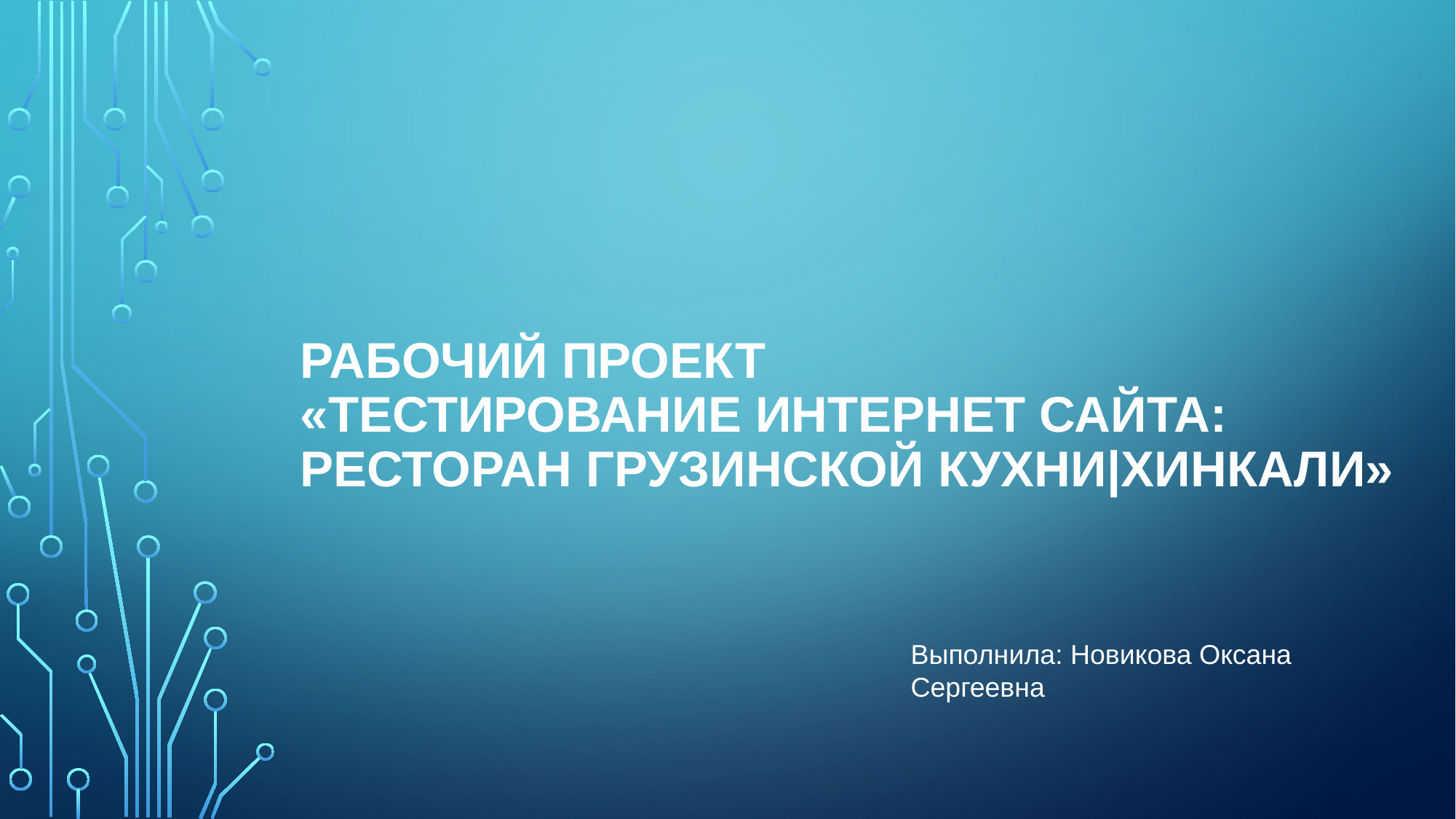

# Рабочий проект «тестирование интернет сайта: ресторан грузинской кухни|хинкали»
Выполнила: Новикова Оксана Сергеевна